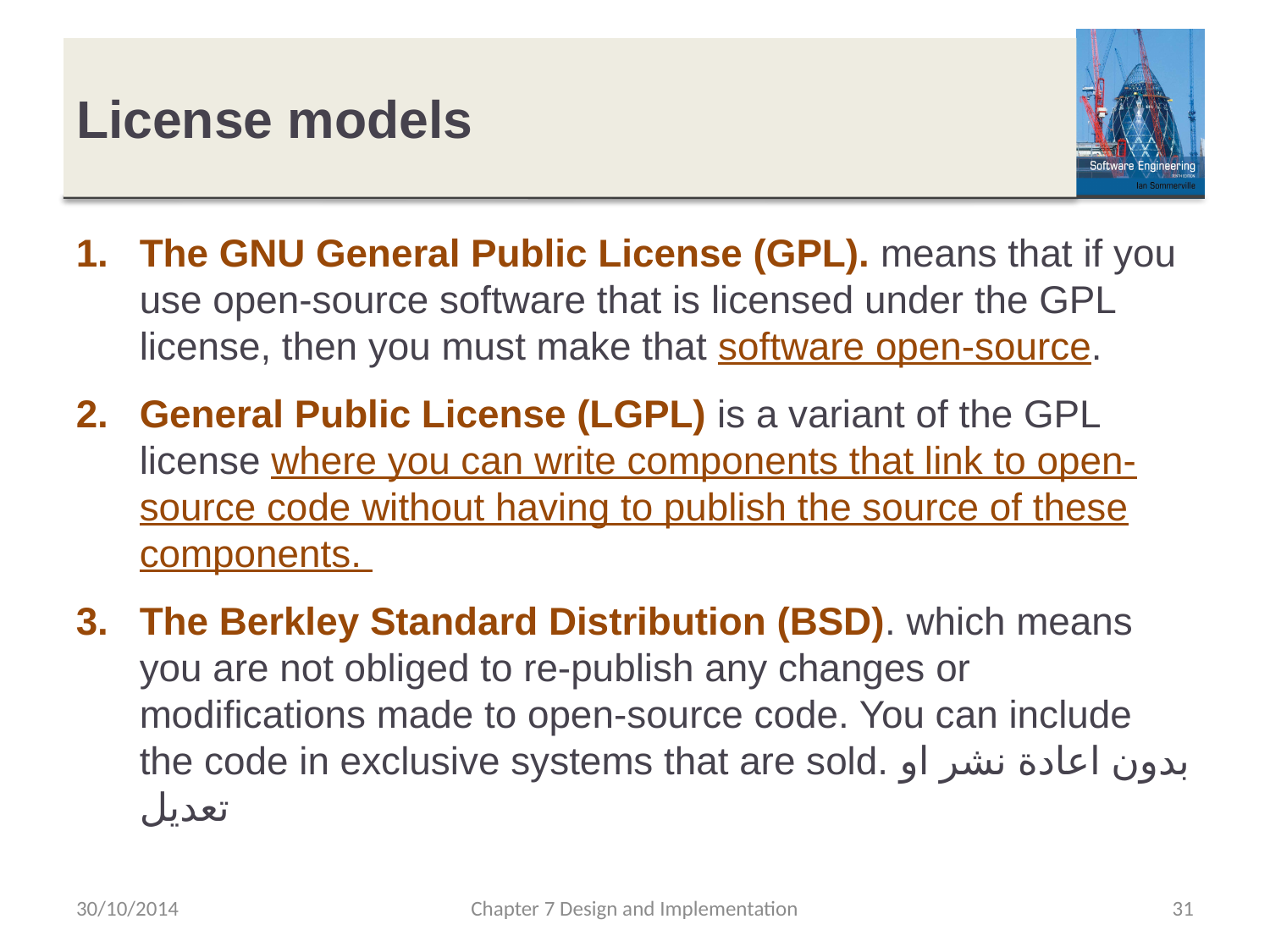

# License models
The GNU General Public License (GPL). means that if you use open-source software that is licensed under the GPL license, then you must make that software open-source.
General Public License (LGPL) is a variant of the GPL license where you can write components that link to open-source code without having to publish the source of these components.
The Berkley Standard Distribution (BSD). which means you are not obliged to re-publish any changes or modifications made to open-source code. You can include the code in exclusive systems that are sold. بدون اعادة نشر او تعديل

30/10/2014
Chapter 7 Design and Implementation
31